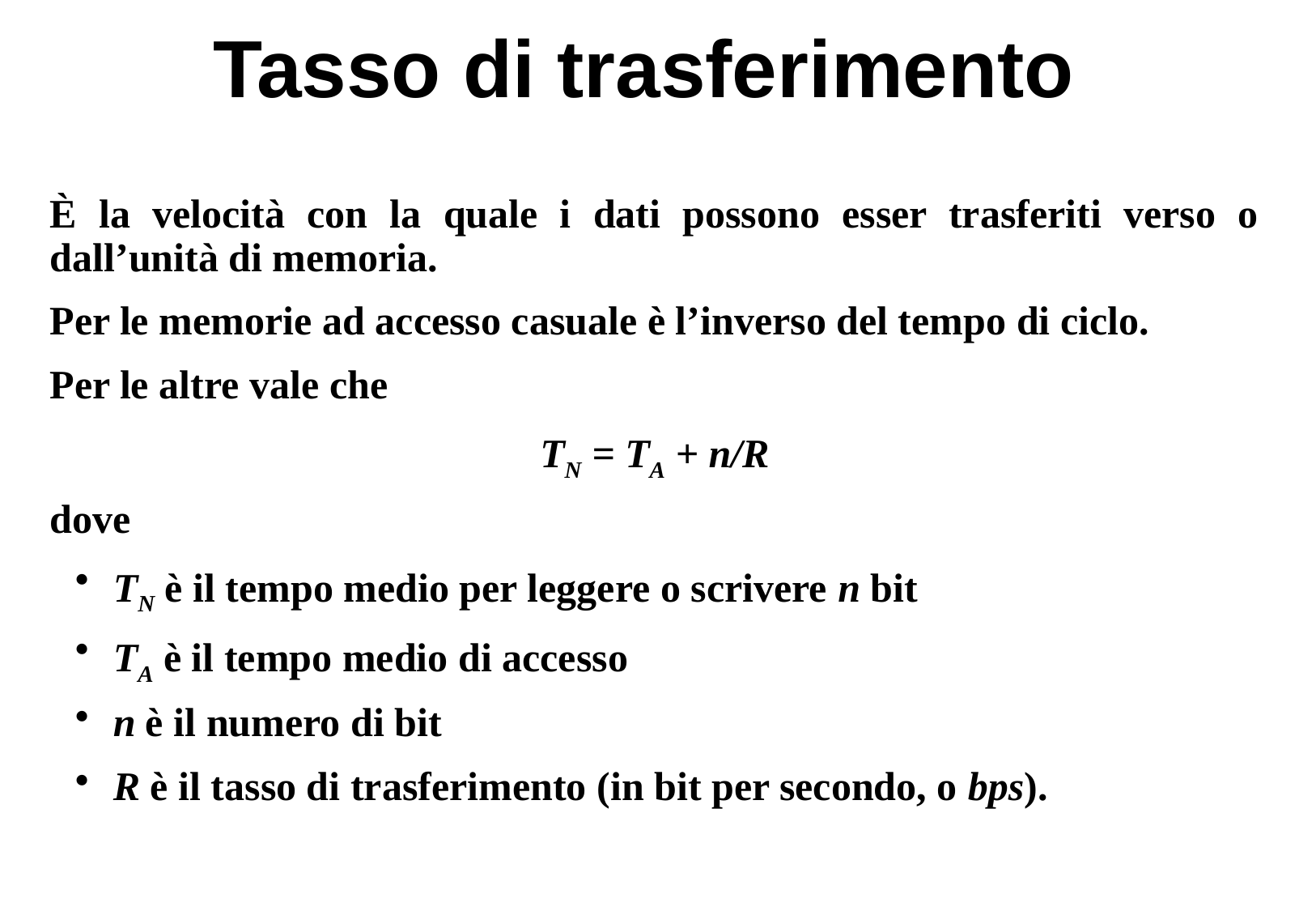

# Tasso di trasferimento
È la velocità con la quale i dati possono esser trasferiti verso o dall’unità di memoria.
Per le memorie ad accesso casuale è l’inverso del tempo di ciclo.
Per le altre vale che
TN = TA + n/R
dove
TN è il tempo medio per leggere o scrivere n bit
TA è il tempo medio di accesso
n è il numero di bit
R è il tasso di trasferimento (in bit per secondo, o bps).